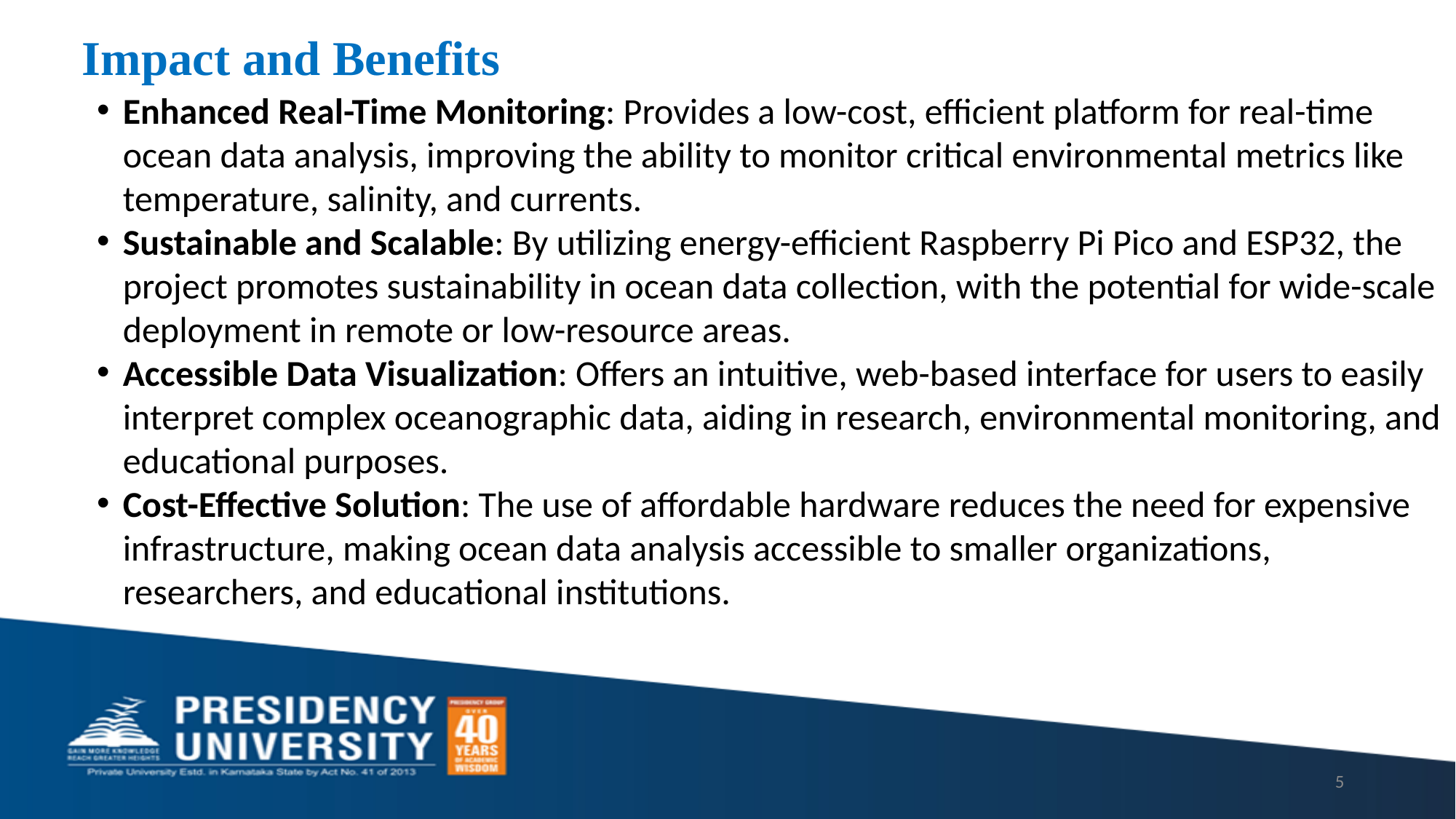

Impact and Benefits

Enhanced Real-Time Monitoring: Provides a low-cost, efficient platform for real-time ocean data analysis, improving the ability to monitor critical environmental metrics like temperature, salinity, and currents.
Sustainable and Scalable: By utilizing energy-efficient Raspberry Pi Pico and ESP32, the project promotes sustainability in ocean data collection, with the potential for wide-scale deployment in remote or low-resource areas.
Accessible Data Visualization: Offers an intuitive, web-based interface for users to easily interpret complex oceanographic data, aiding in research, environmental monitoring, and educational purposes.
Cost-Effective Solution: The use of affordable hardware reduces the need for expensive infrastructure, making ocean data analysis accessible to smaller organizations, researchers, and educational institutions.

5